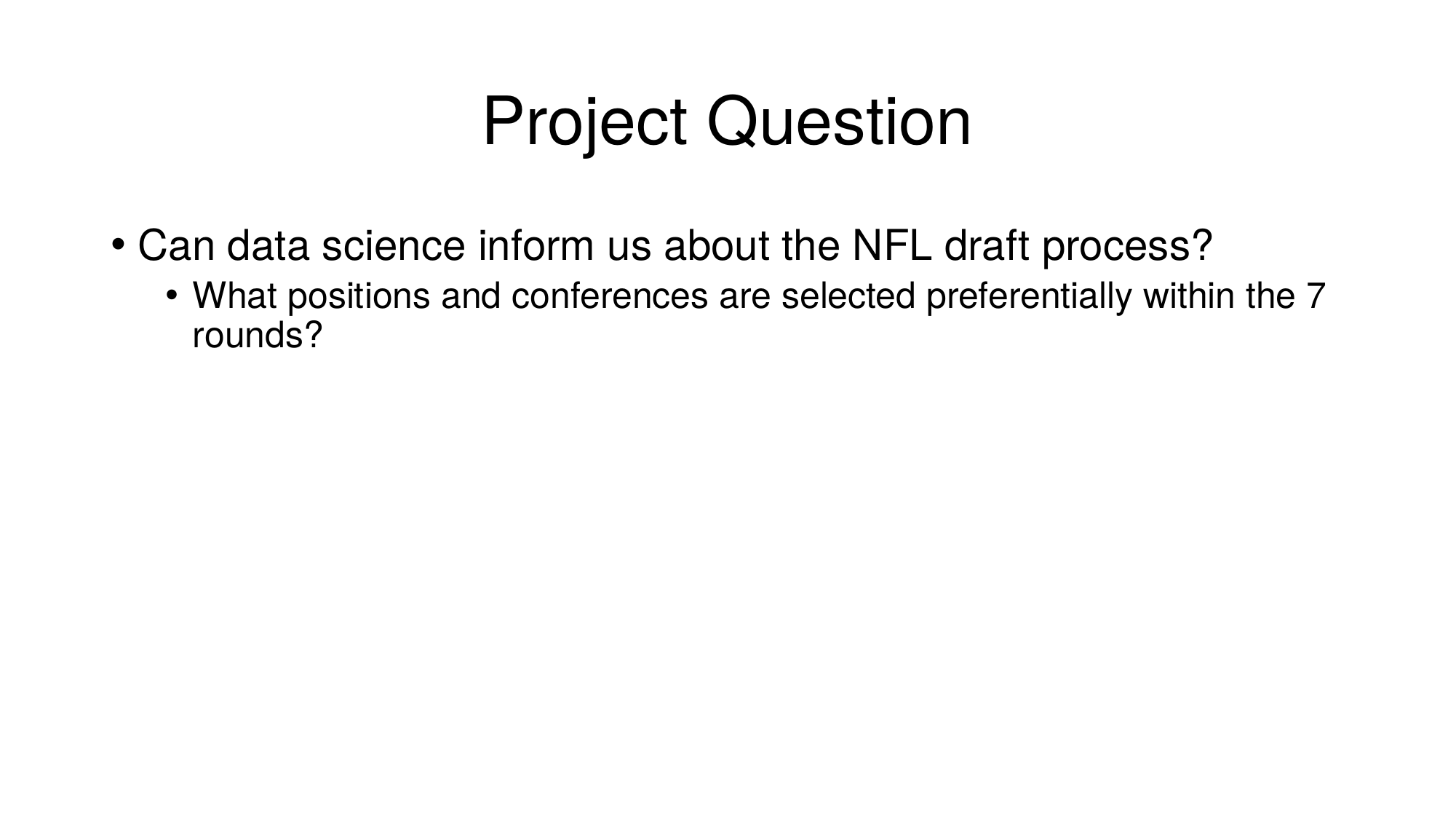

# Project Question
Can data science inform us about the NFL draft process?
What positions and conferences are selected preferentially within the 7 rounds?